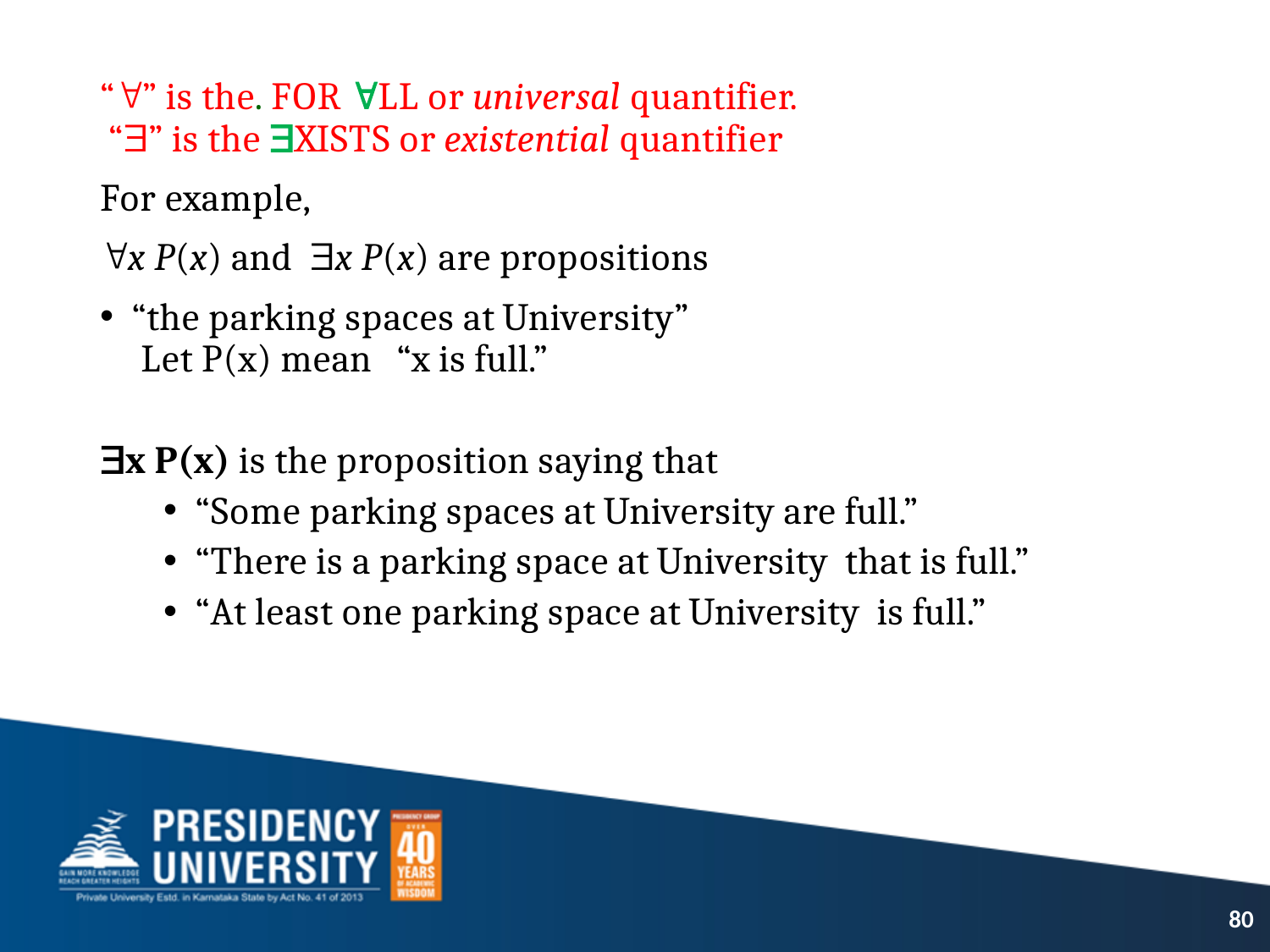

“∀” is the. FOR ∀LL or universal quantifier.
 “∃” is the ∃XISTS or existential quantifier
For example,
∀x P(x) and  ∃x P(x) are propositions
“the parking spaces at University”
 Let P(x) mean   “x is full.”
∃x P(x) is the proposition saying that
“Some parking spaces at University are full.”
“There is a parking space at University  that is full.”
“At least one parking space at University  is full.”

80